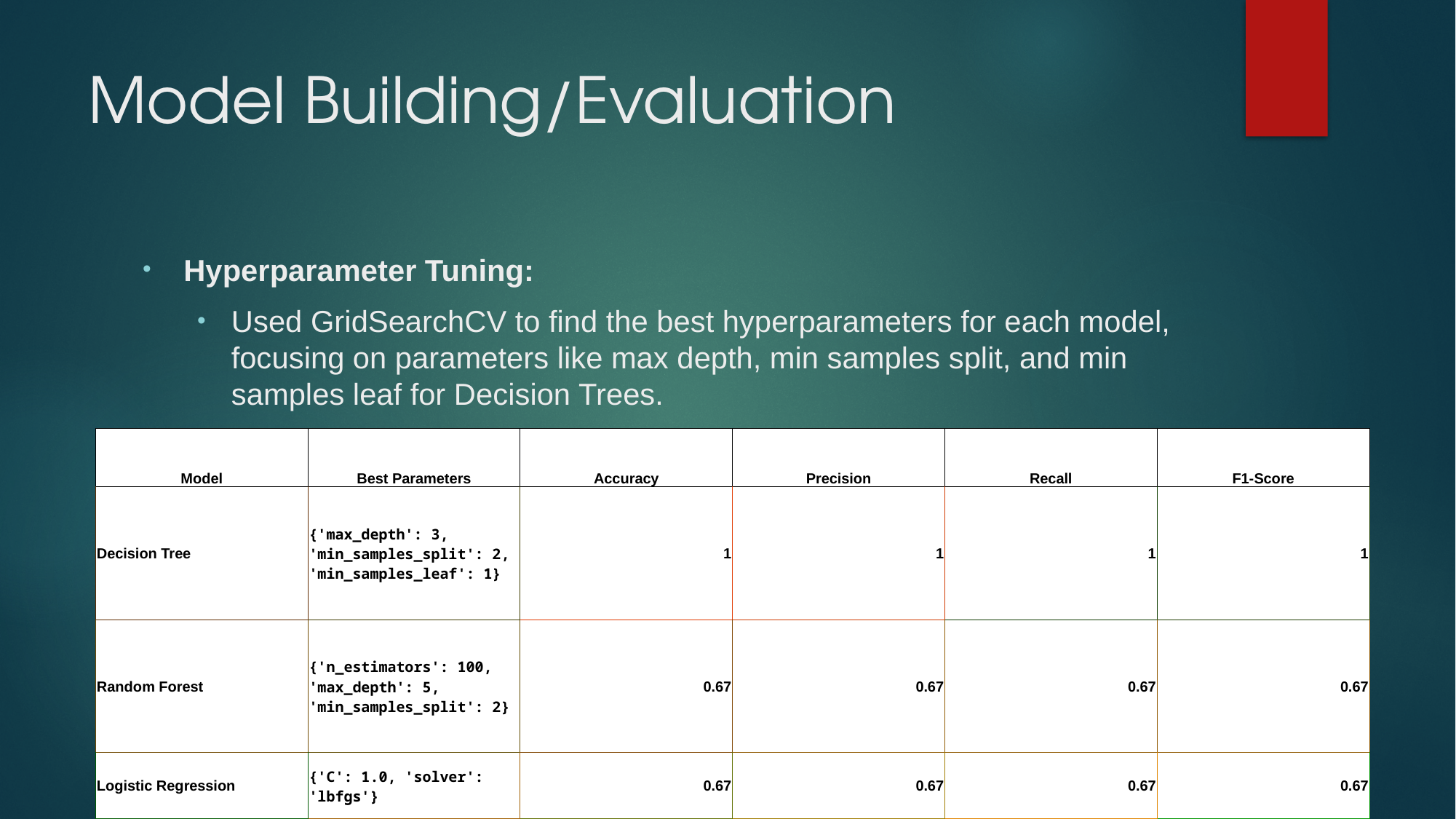

# Model Building/Evaluation
Hyperparameter Tuning:
Used GridSearchCV to find the best hyperparameters for each model, focusing on parameters like max depth, min samples split, and min samples leaf for Decision Trees.

| Model | Best Parameters | Accuracy | Precision | Recall | F1-Score |
| --- | --- | --- | --- | --- | --- |
| Decision Tree | {'max\_depth': 3, 'min\_samples\_split': 2, 'min\_samples\_leaf': 1} | 1 | 1 | 1 | 1 |
| Random Forest | {'n\_estimators': 100, 'max\_depth': 5, 'min\_samples\_split': 2} | 0.67 | 0.67 | 0.67 | 0.67 |
| Logistic Regression | {'C': 1.0, 'solver': 'lbfgs'} | 0.67 | 0.67 | 0.67 | 0.67 |